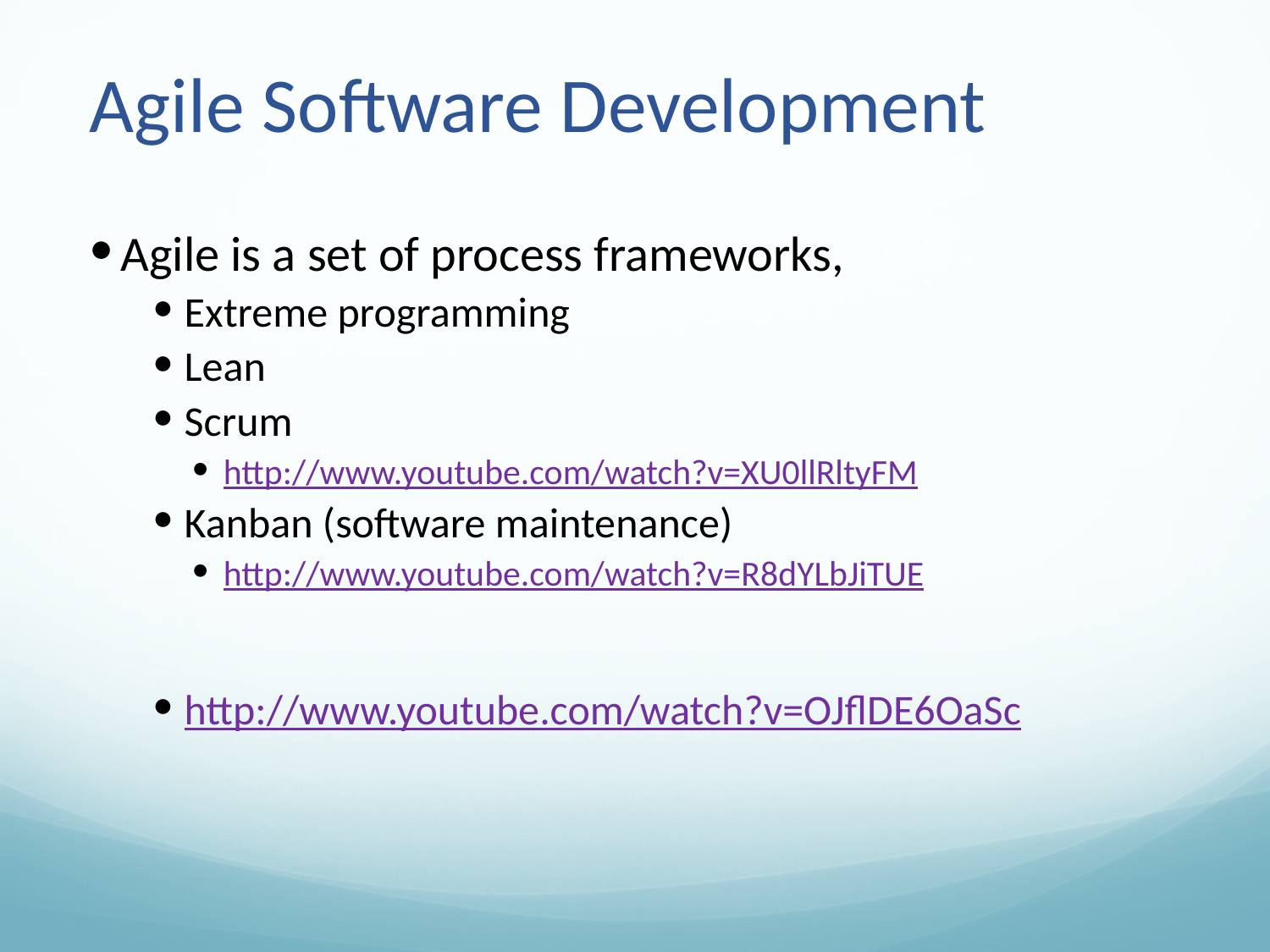

# Agile Software Development
Agile is a set of process frameworks,
Extreme programming
Lean
Scrum
http://www.youtube.com/watch?v=XU0llRltyFM
Kanban (software maintenance)
http://www.youtube.com/watch?v=R8dYLbJiTUE

http://www.youtube.com/watch?v=OJflDE6OaSc